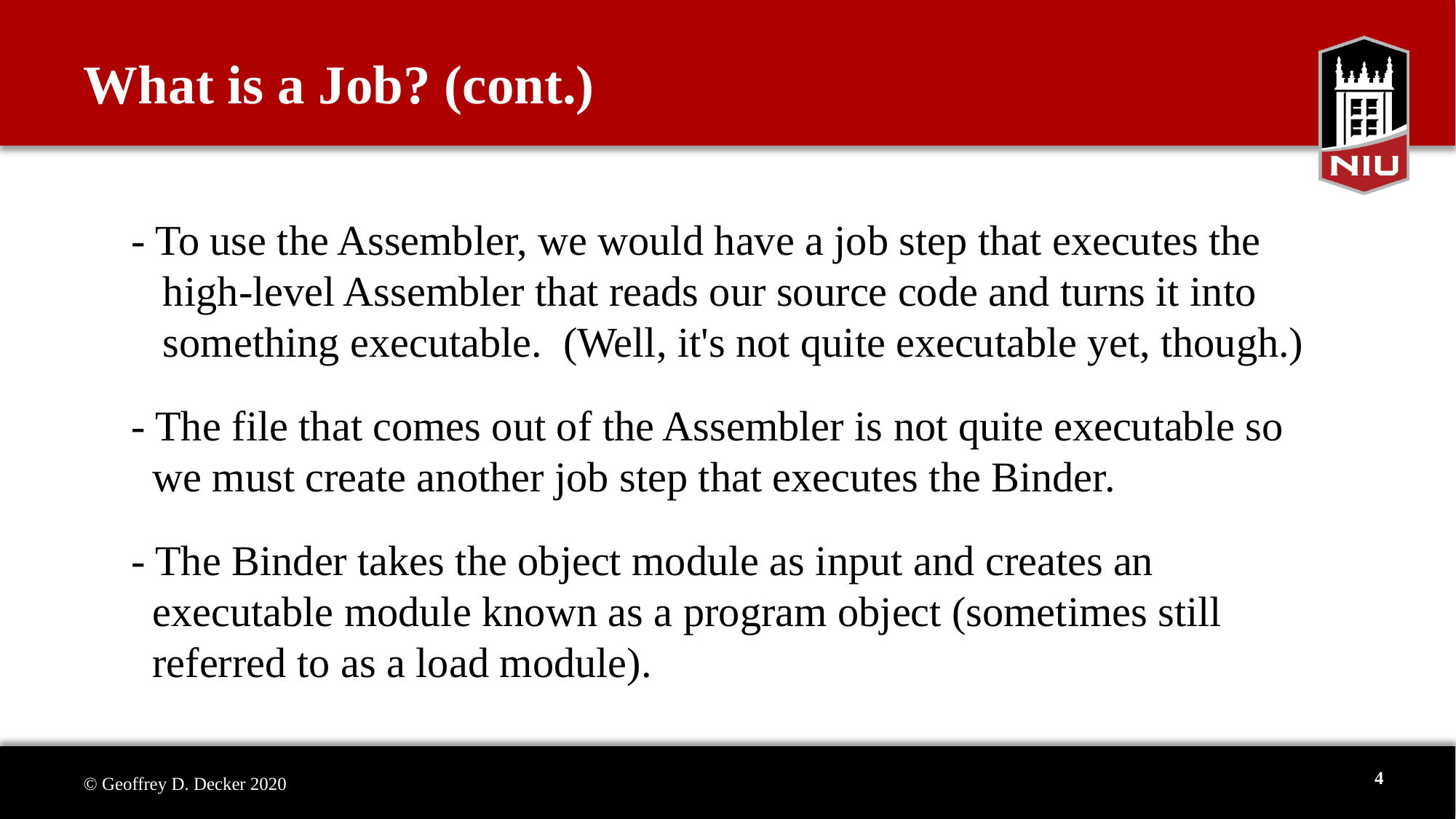

# What is a Job? (cont.)
- To use the Assembler, we would have a job step that executes the
   high-level Assembler that reads our source code and turns it into
   something executable.  (Well, it's not quite executable yet, though.)
- The file that comes out of the Assembler is not quite executable so
  we must create another job step that executes the Binder.
- The Binder takes the object module as input and creates an
  executable module known as a program object (sometimes still
  referred to as a load module).
4
© Geoffrey D. Decker 2020